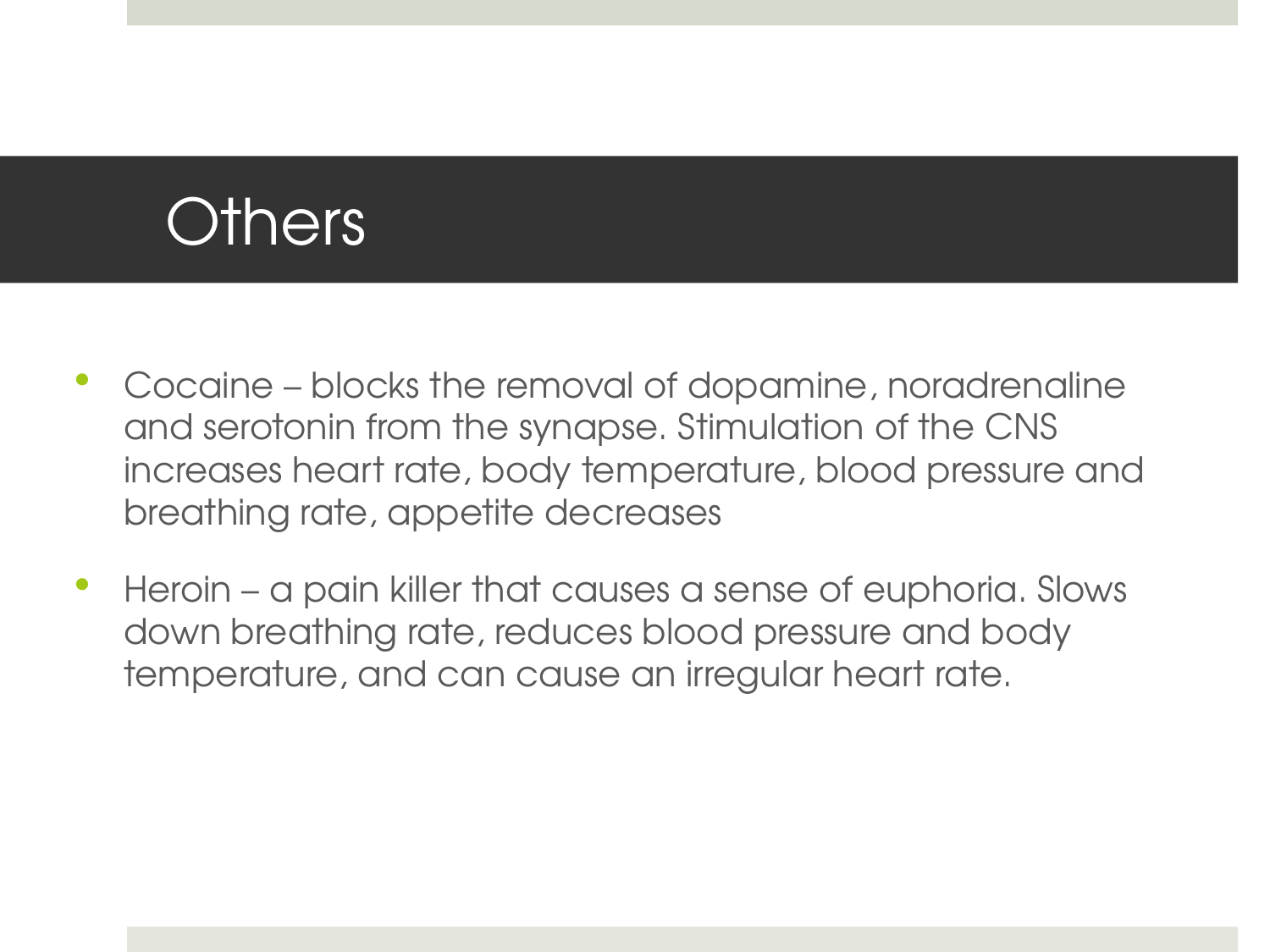

# Others
Cocaine – blocks the removal of dopamine, noradrenaline and serotonin from the synapse. Stimulation of the CNS increases heart rate, body temperature, blood pressure and breathing rate, appetite decreases
Heroin – a pain killer that causes a sense of euphoria. Slows down breathing rate, reduces blood pressure and body temperature, and can cause an irregular heart rate.